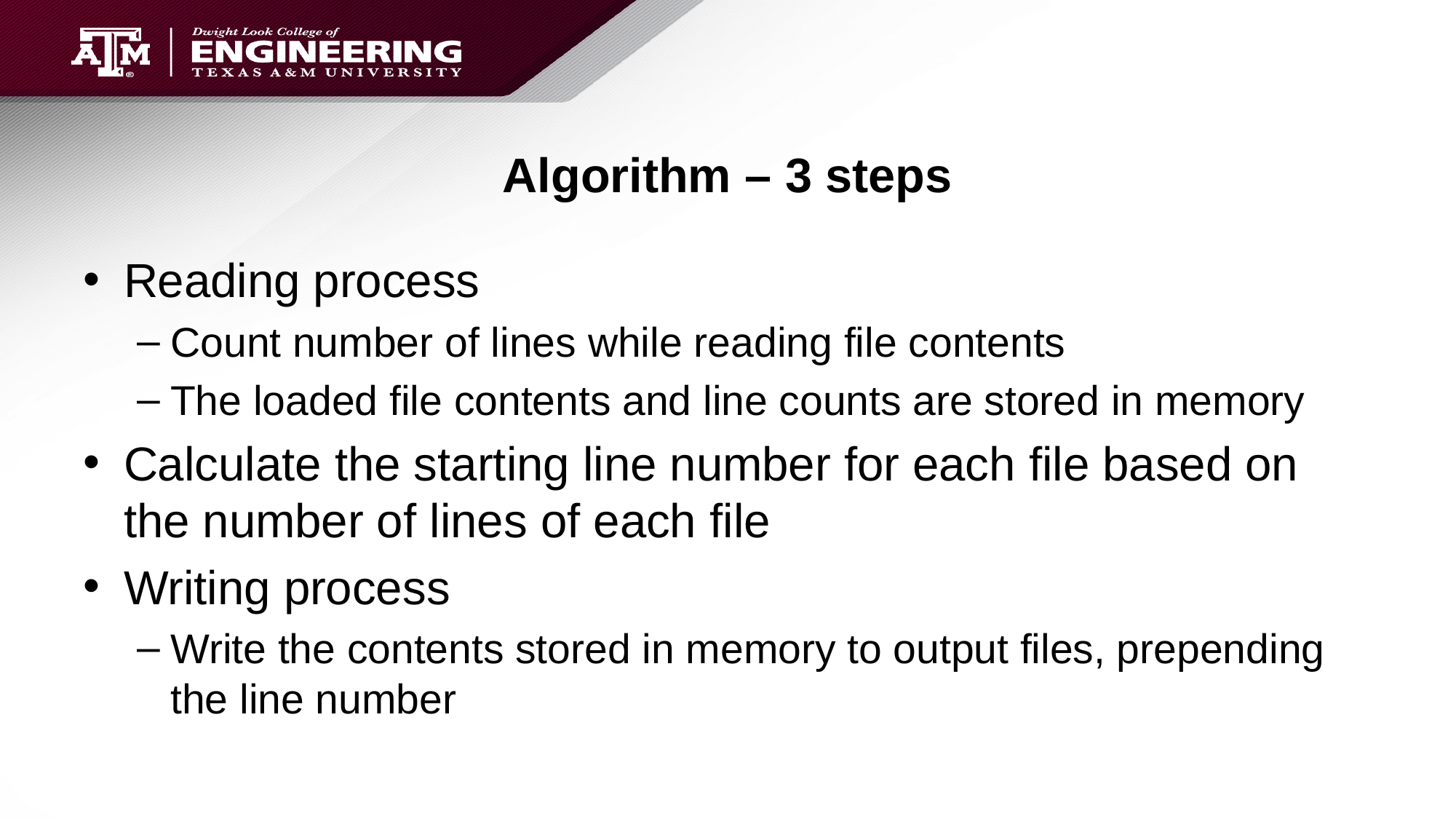

# Algorithm – 3 steps
Reading process
Count number of lines while reading file contents
The loaded file contents and line counts are stored in memory
Calculate the starting line number for each file based on the number of lines of each file
Writing process
Write the contents stored in memory to output files, prepending the line number